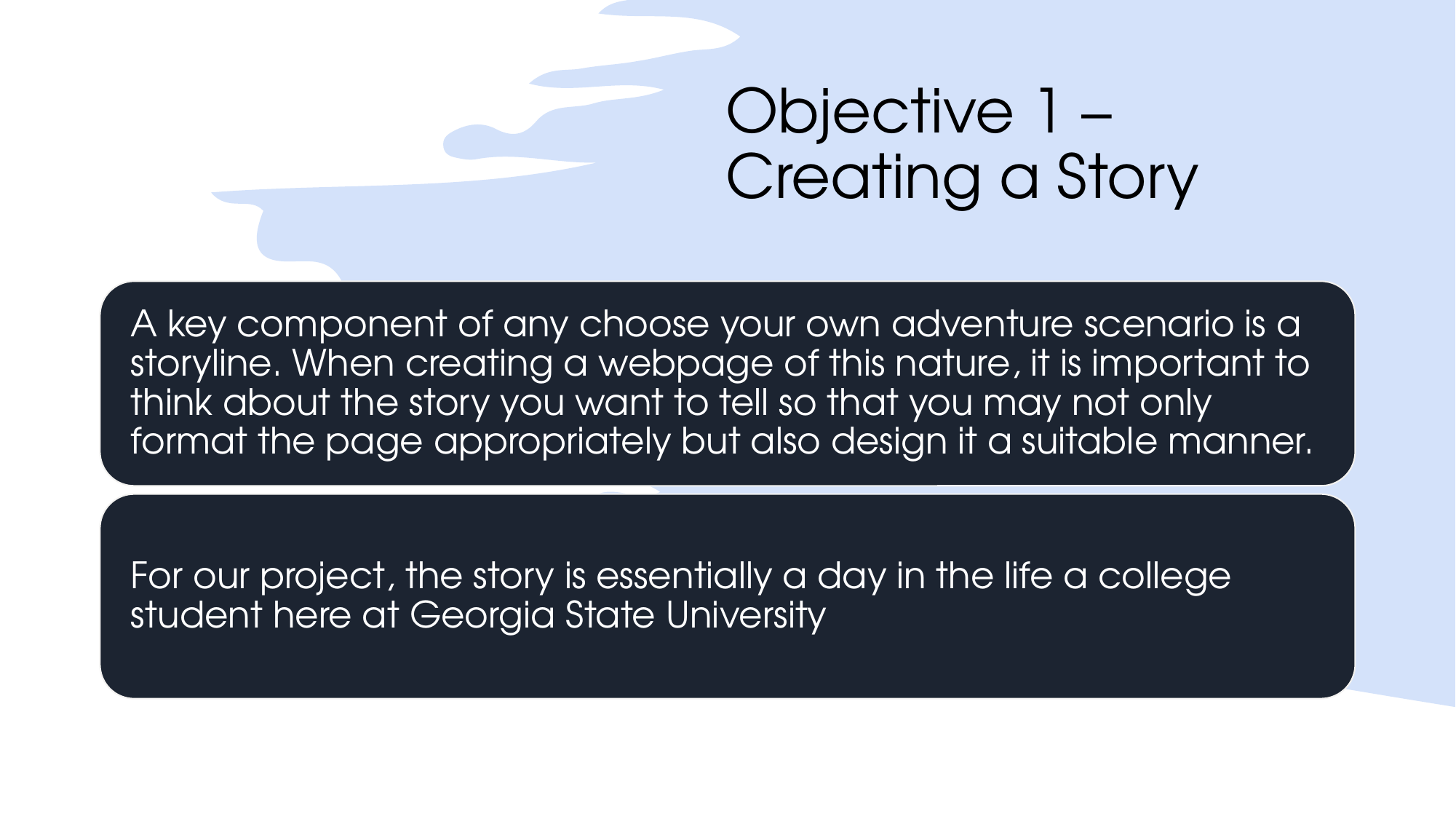

# Objective 1 – Creating a Story
A key component of any choose your own adventure scenario is a storyline. When creating a webpage of this nature, it is important to think about the story you want to tell so that you may not only format the page appropriately but also design it a suitable manner.
For our project, the story is essentially a day in the life a college student here at Georgia State University